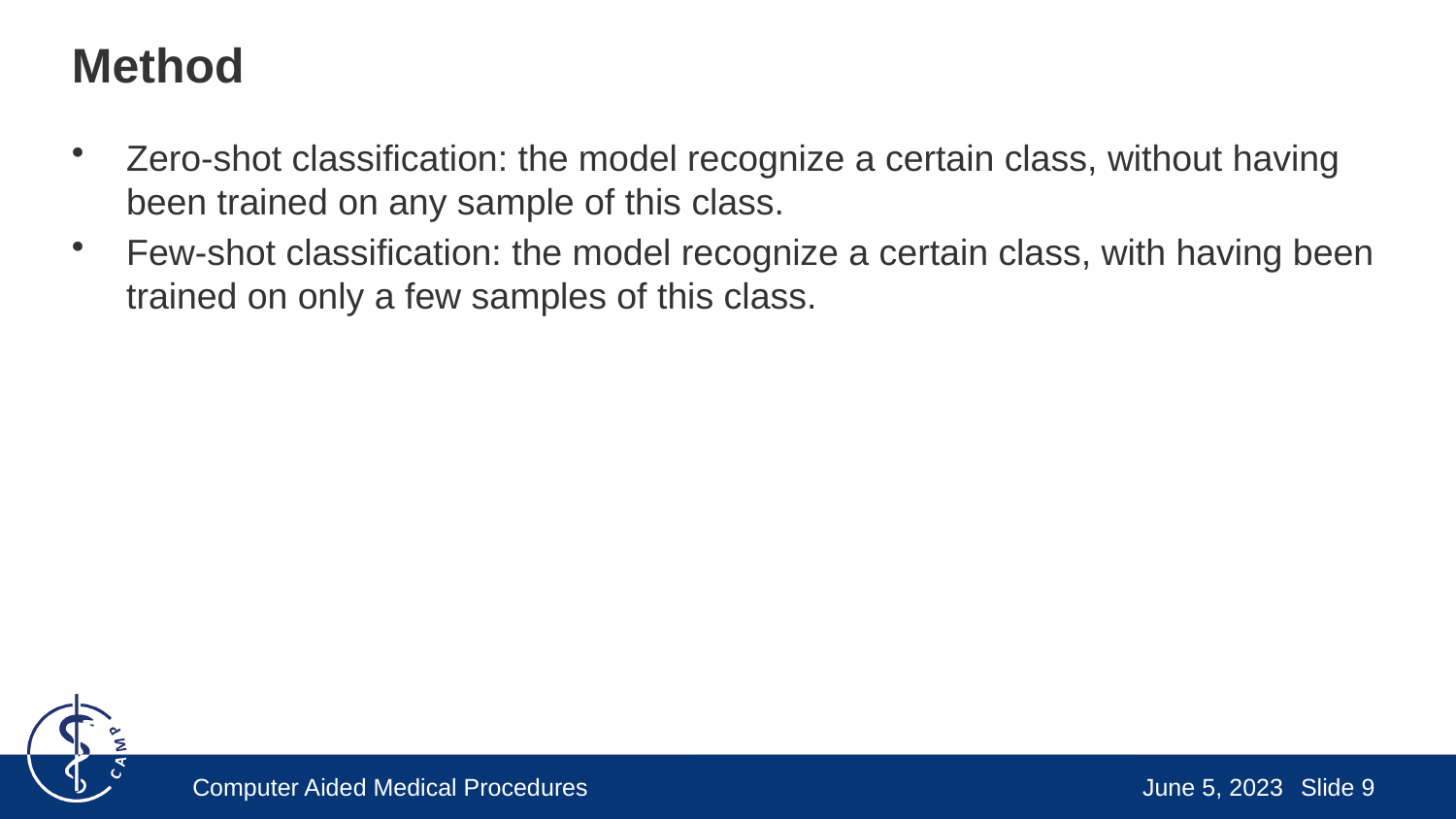

# Method
Zero-shot classification: the model recognize a certain class, without having been trained on any sample of this class.
Few-shot classification: the model recognize a certain class, with having been trained on only a few samples of this class.
Computer Aided Medical Procedures
June 5, 2023
Slide 9